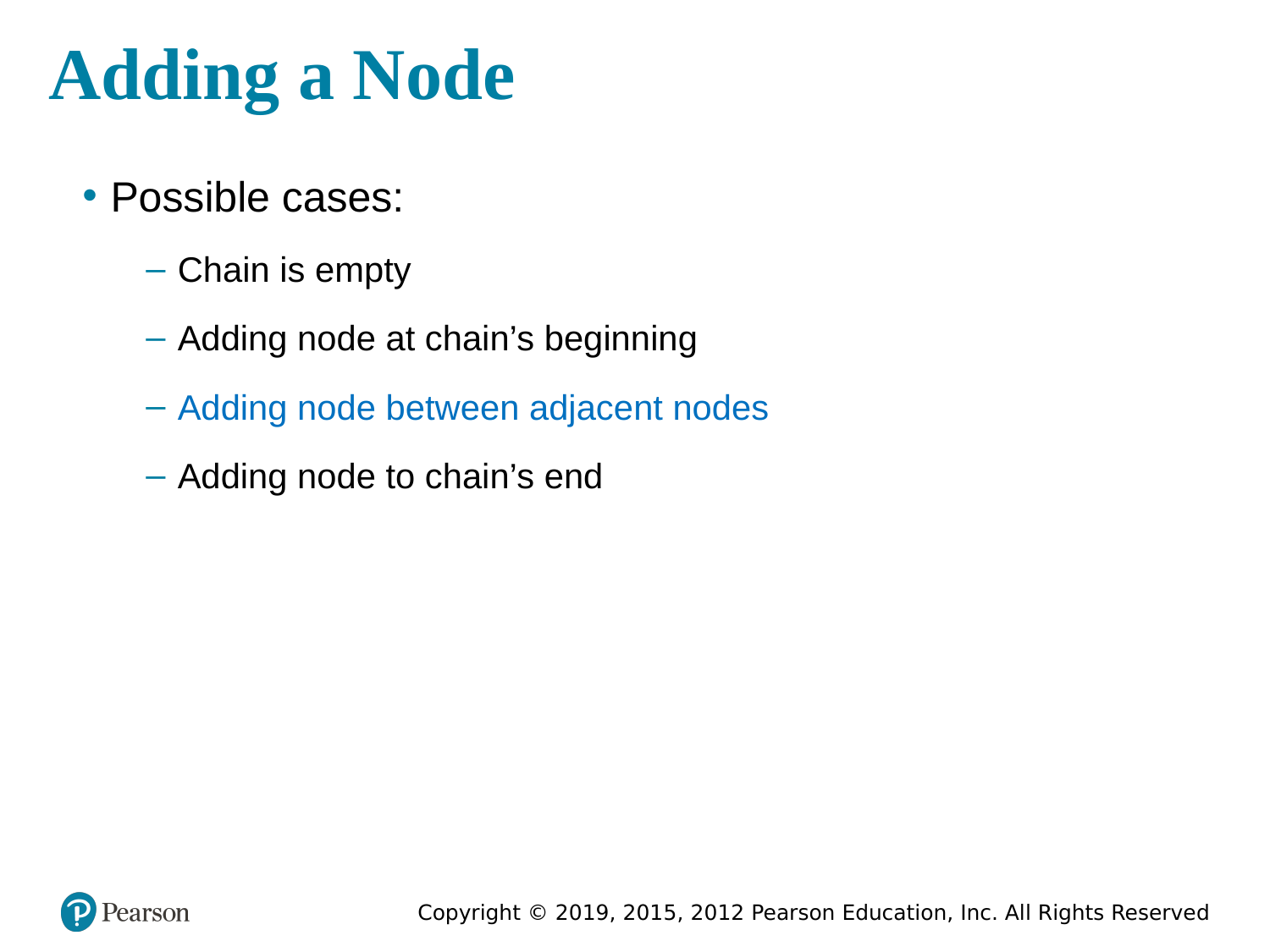

# Adding a Node
Possible cases:
Chain is empty
Adding node at chain’s beginning
Adding node between adjacent nodes
Adding node to chain’s end